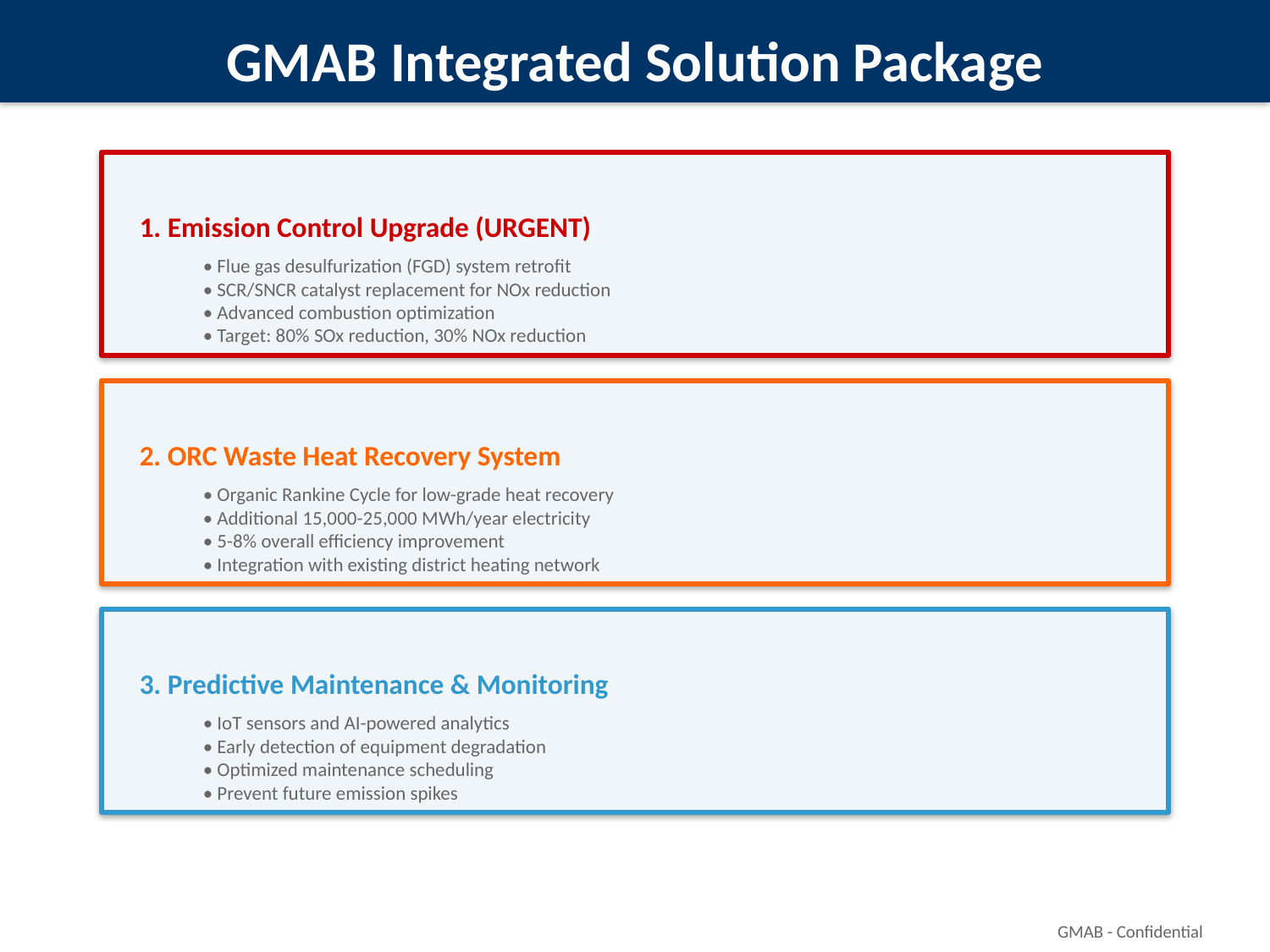

GMAB Integrated Solution Package

1. Emission Control Upgrade (URGENT)
• Flue gas desulfurization (FGD) system retrofit
• SCR/SNCR catalyst replacement for NOx reduction
• Advanced combustion optimization
• Target: 80% SOx reduction, 30% NOx reduction

2. ORC Waste Heat Recovery System
• Organic Rankine Cycle for low-grade heat recovery
• Additional 15,000-25,000 MWh/year electricity
• 5-8% overall efficiency improvement
• Integration with existing district heating network

3. Predictive Maintenance & Monitoring
• IoT sensors and AI-powered analytics
• Early detection of equipment degradation
• Optimized maintenance scheduling
• Prevent future emission spikes
GMAB - Confidential